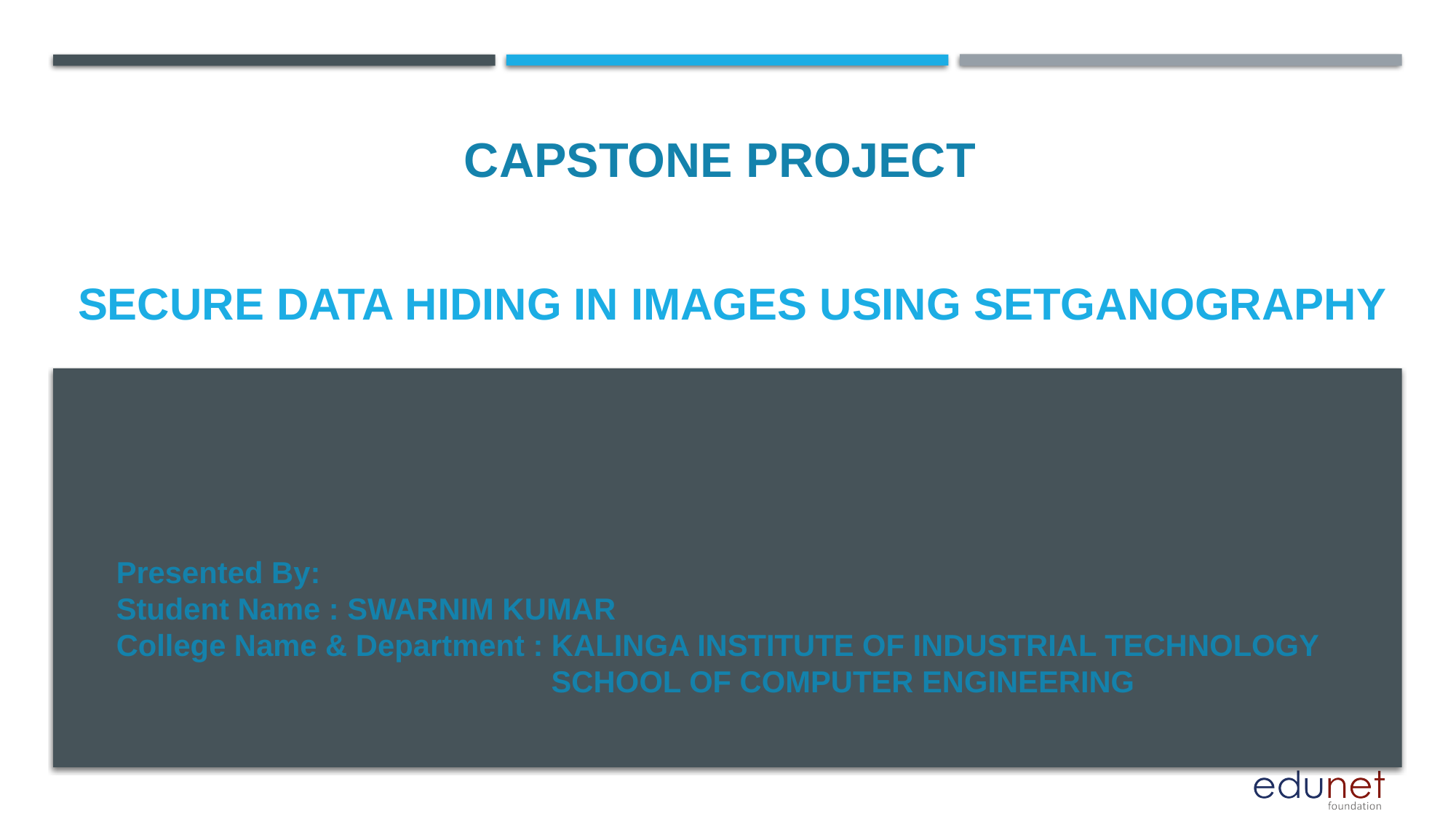

CAPSTONE PROJECT
# secure data hiding in images using setganography
Presented By:
Student Name : SWARNIM KUMAR
College Name & Department : KALINGA INSTITUTE OF INDUSTRIAL TECHNOLOGY
                                                    SCHOOL OF COMPUTER ENGINEERING